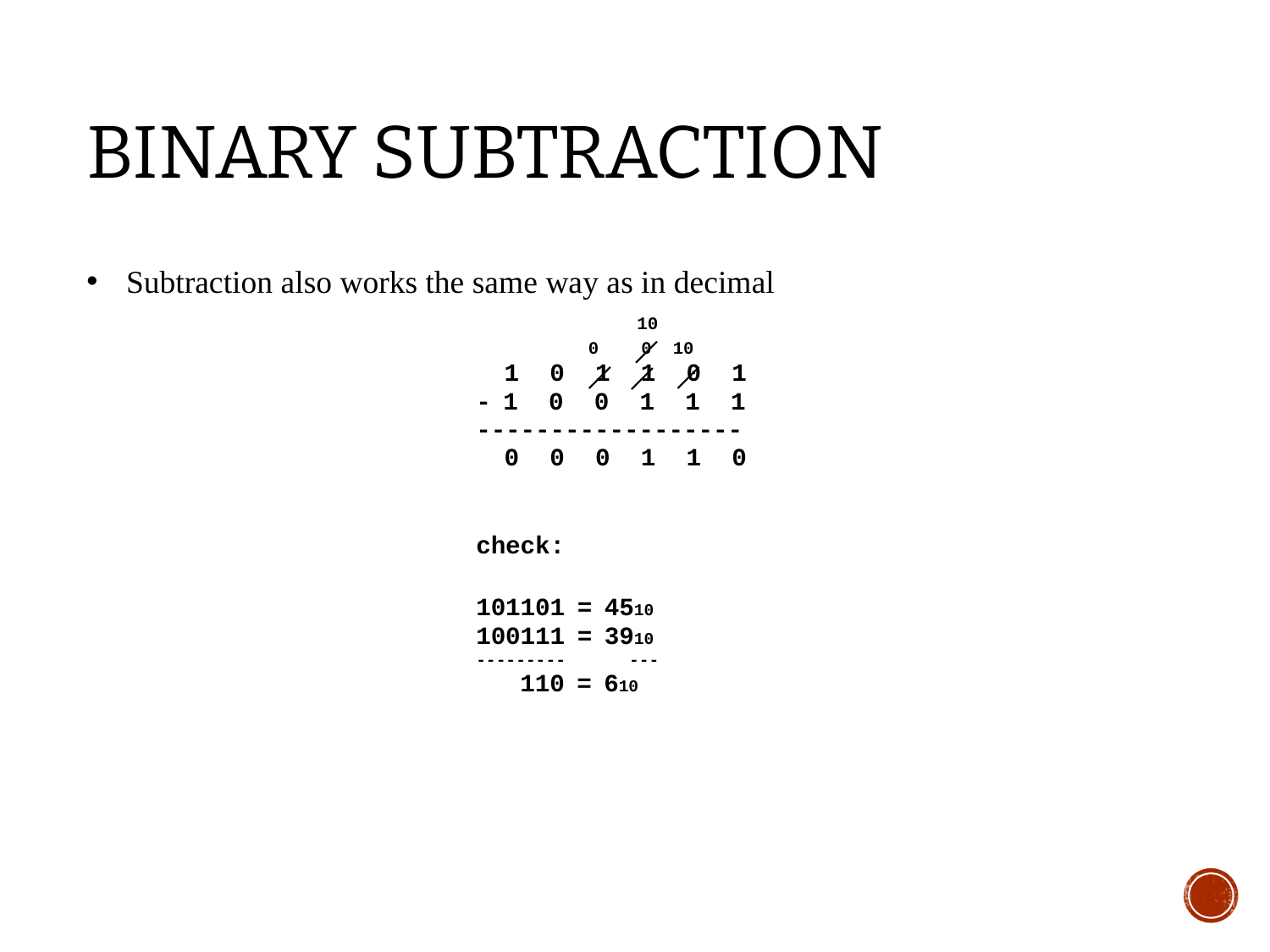

# Binary subtraction

Subtraction also works the same way as in decimal
10
0
0
10

		1     0     1     1     0     1
	-  1     0     0     1     1     1
	------------------
		0     0     0     1     1     0

	check:

	101101  =  4510
	100111  =  3910
	---------               ---
			110  =  610